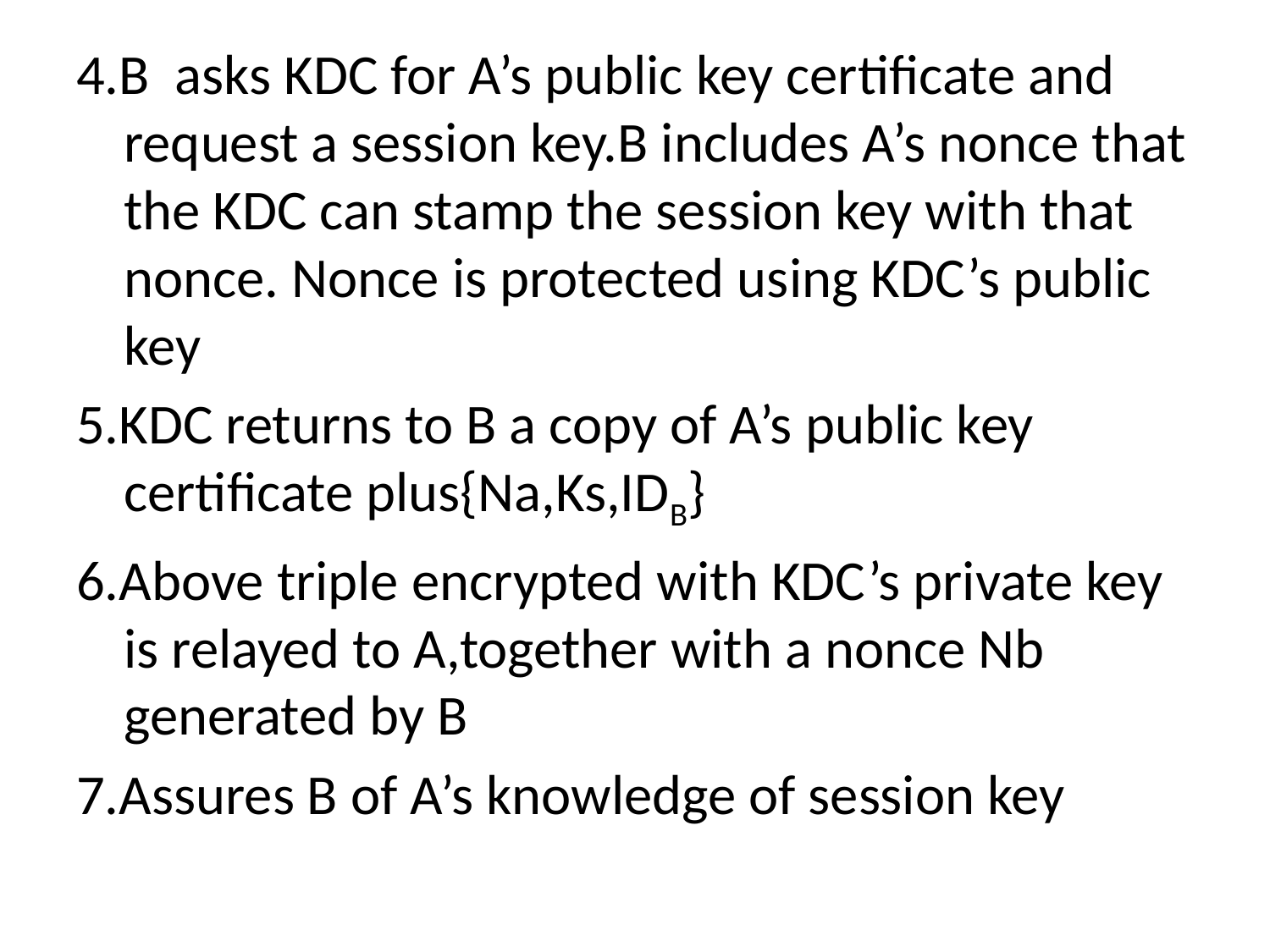

4.B  asks KDC for A’s public key certificate and request a session key.B includes A’s nonce that the KDC can stamp the session key with that nonce. Nonce is protected using KDC’s public key
5.KDC returns to B a copy of A’s public key certificate plus{Na,Ks,IDB}
6.Above triple encrypted with KDC’s private key is relayed to A,together with a nonce Nb generated by B
7.Assures B of A’s knowledge of session key